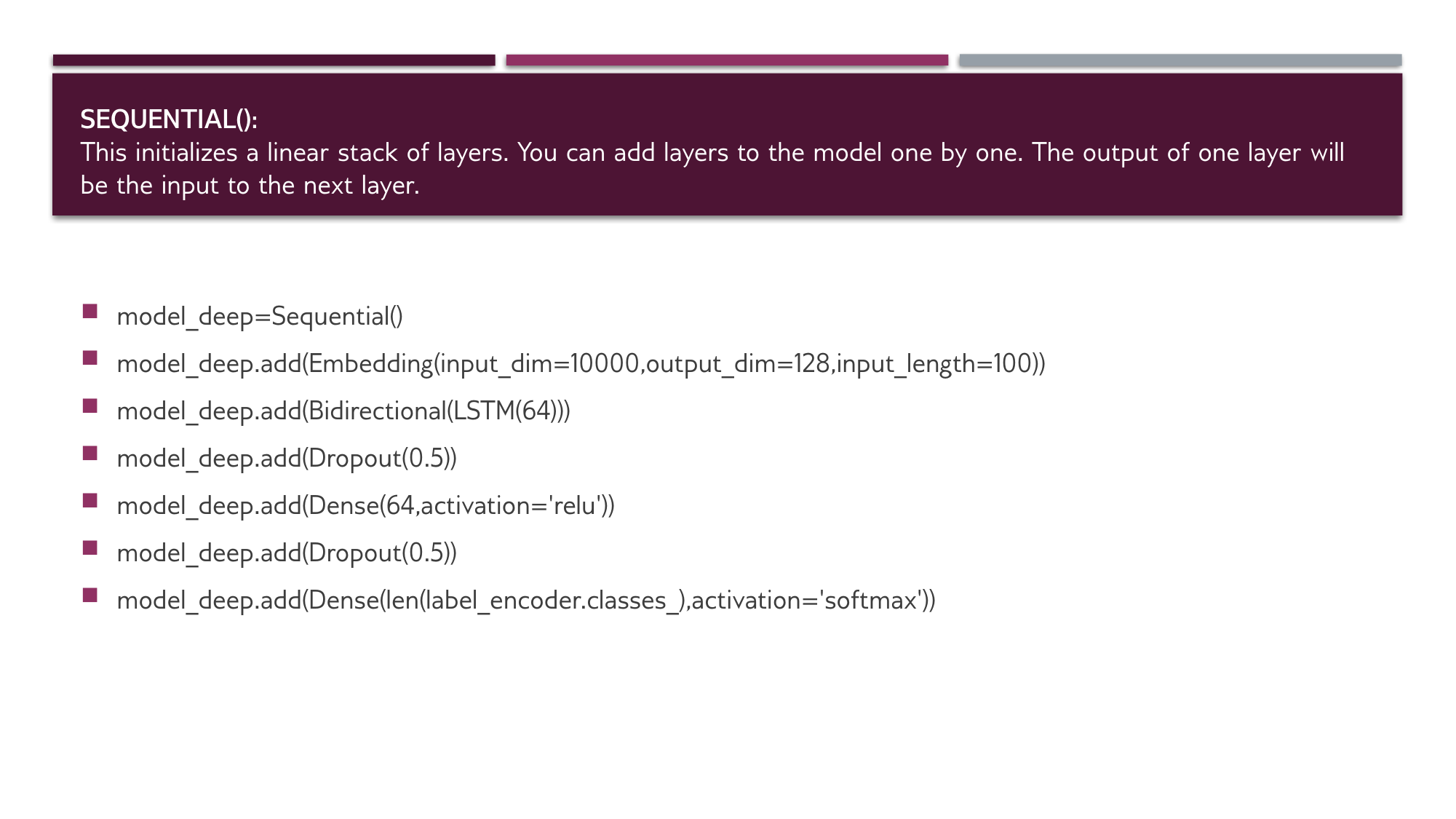

# Sequential(): This initializes a linear stack of layers. You can add layers to the model one by one. The output of one layer will be the input to the next layer.
model_deep=Sequential()
model_deep.add(Embedding(input_dim=10000,output_dim=128,input_length=100))
model_deep.add(Bidirectional(LSTM(64)))
model_deep.add(Dropout(0.5))
model_deep.add(Dense(64,activation='relu'))
model_deep.add(Dropout(0.5))
model_deep.add(Dense(len(label_encoder.classes_),activation='softmax'))